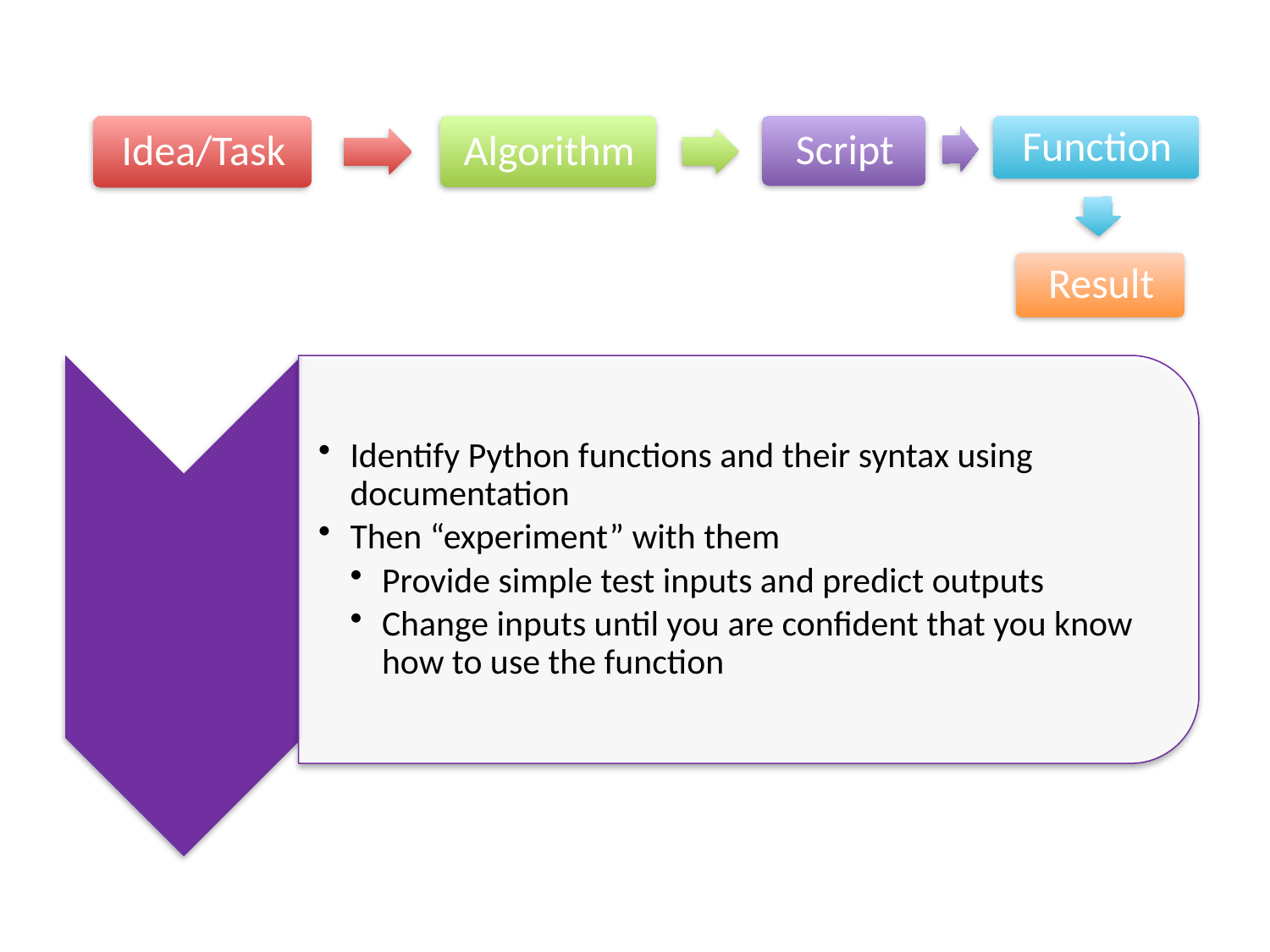

Idea/Task

Algorithm

Script

Function

Result

Identify Python functions and their syntax using documentation
Then “experiment” with them
Provide simple test inputs and predict outputs
Change inputs until you are confident that you know how to use the function